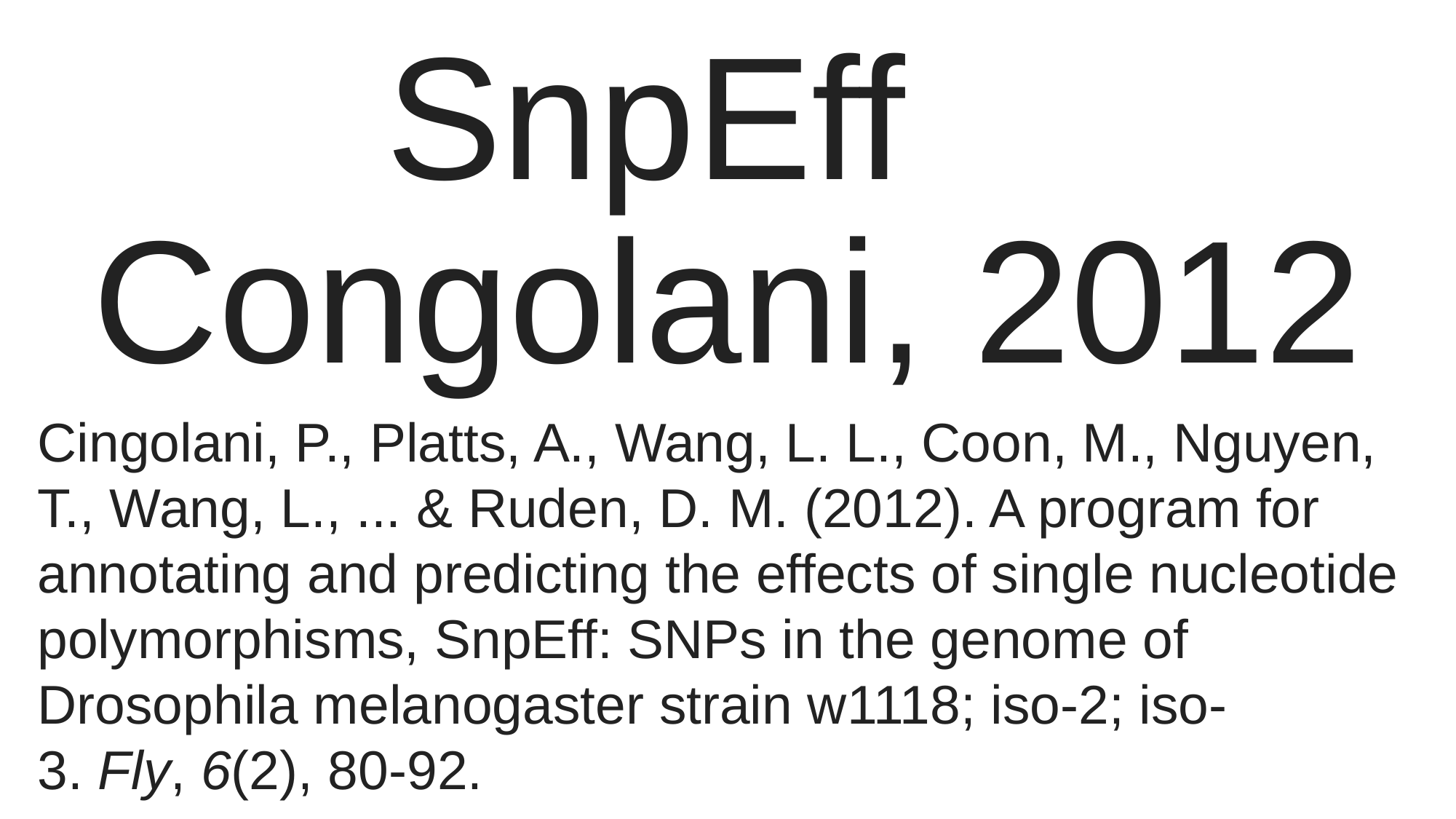

SnpEff
Congolani, 2012
Cingolani, P., Platts, A., Wang, L. L., Coon, M., Nguyen, T., Wang, L., ... & Ruden, D. M. (2012). A program for annotating and predicting the effects of single nucleotide polymorphisms, SnpEff: SNPs in the genome of Drosophila melanogaster strain w1118; iso-2; iso-3. Fly, 6(2), 80-92.